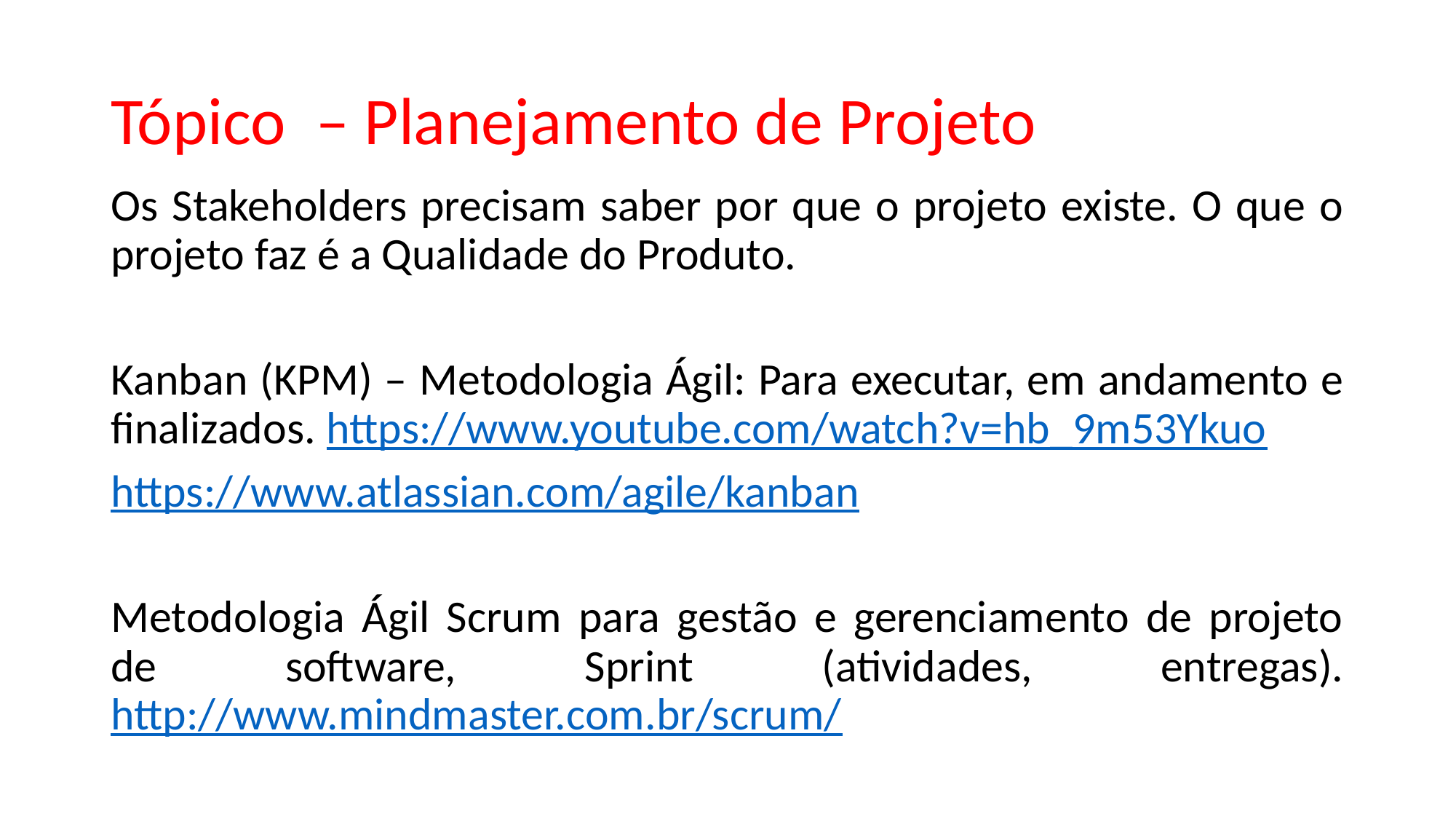

# Tópico  – Planejamento de Projeto
Os Stakeholders precisam saber por que o projeto existe. O que o projeto faz é a Qualidade do Produto.

Kanban (KPM) – Metodologia Ágil: Para executar, em andamento e finalizados. https://www.youtube.com/watch?v=hb_9m53Ykuo
https://www.atlassian.com/agile/kanban

Metodologia Ágil Scrum para gestão e gerenciamento de projeto de software, Sprint (atividades, entregas). http://www.mindmaster.com.br/scrum/